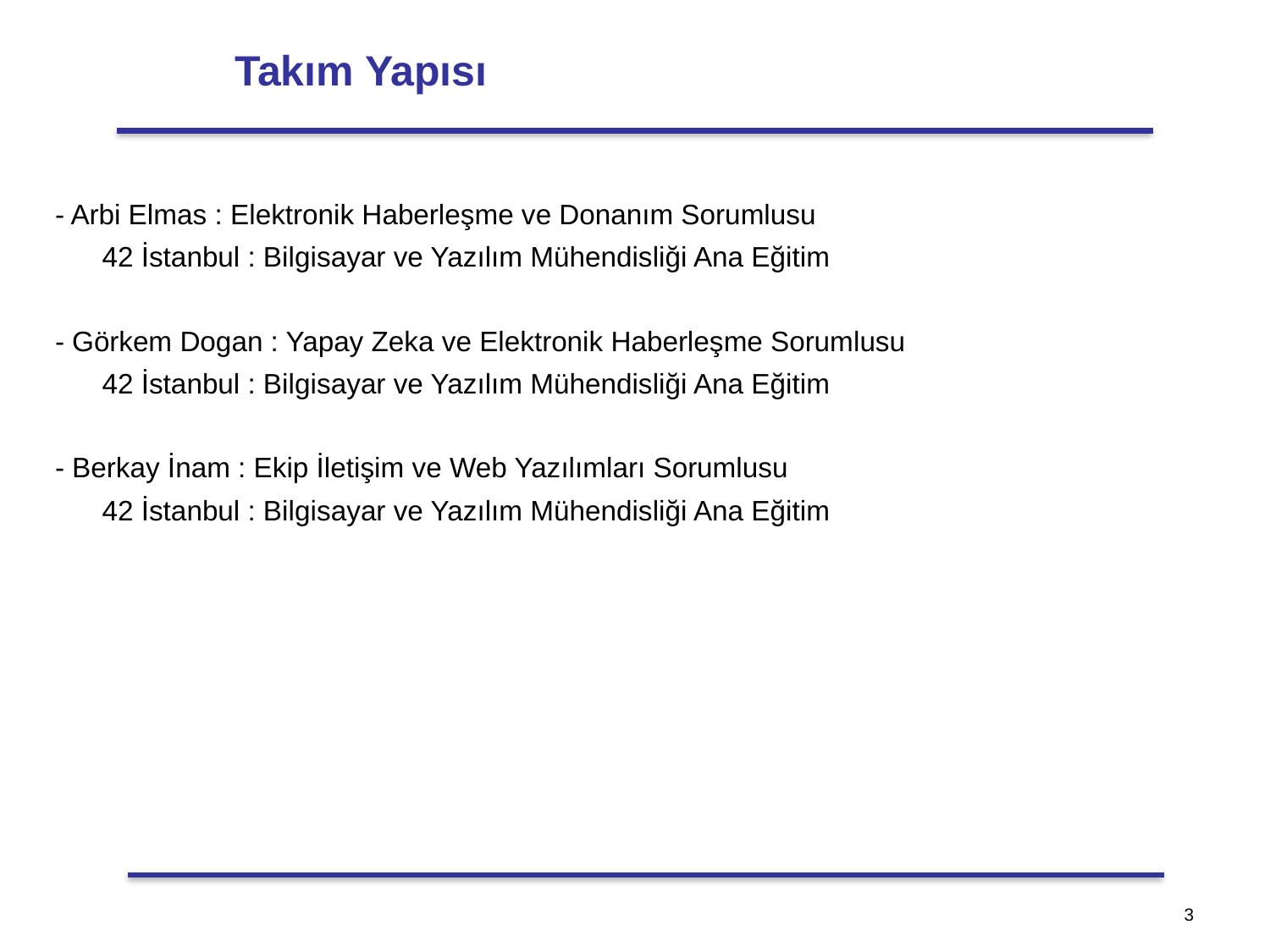

# Takım Yapısı

- Arbi Elmas : Elektronik Haberleşme ve Donanım Sorumlusu
      42 İstanbul : Bilgisayar ve Yazılım Mühendisliği Ana Eğitim

- Görkem Dogan : Yapay Zeka ve Elektronik Haberleşme Sorumlusu
      42 İstanbul : Bilgisayar ve Yazılım Mühendisliği Ana Eğitim

- Berkay İnam : Ekip İletişim ve Web Yazılımları Sorumlusu
      42 İstanbul : Bilgisayar ve Yazılım Mühendisliği Ana Eğitim

3